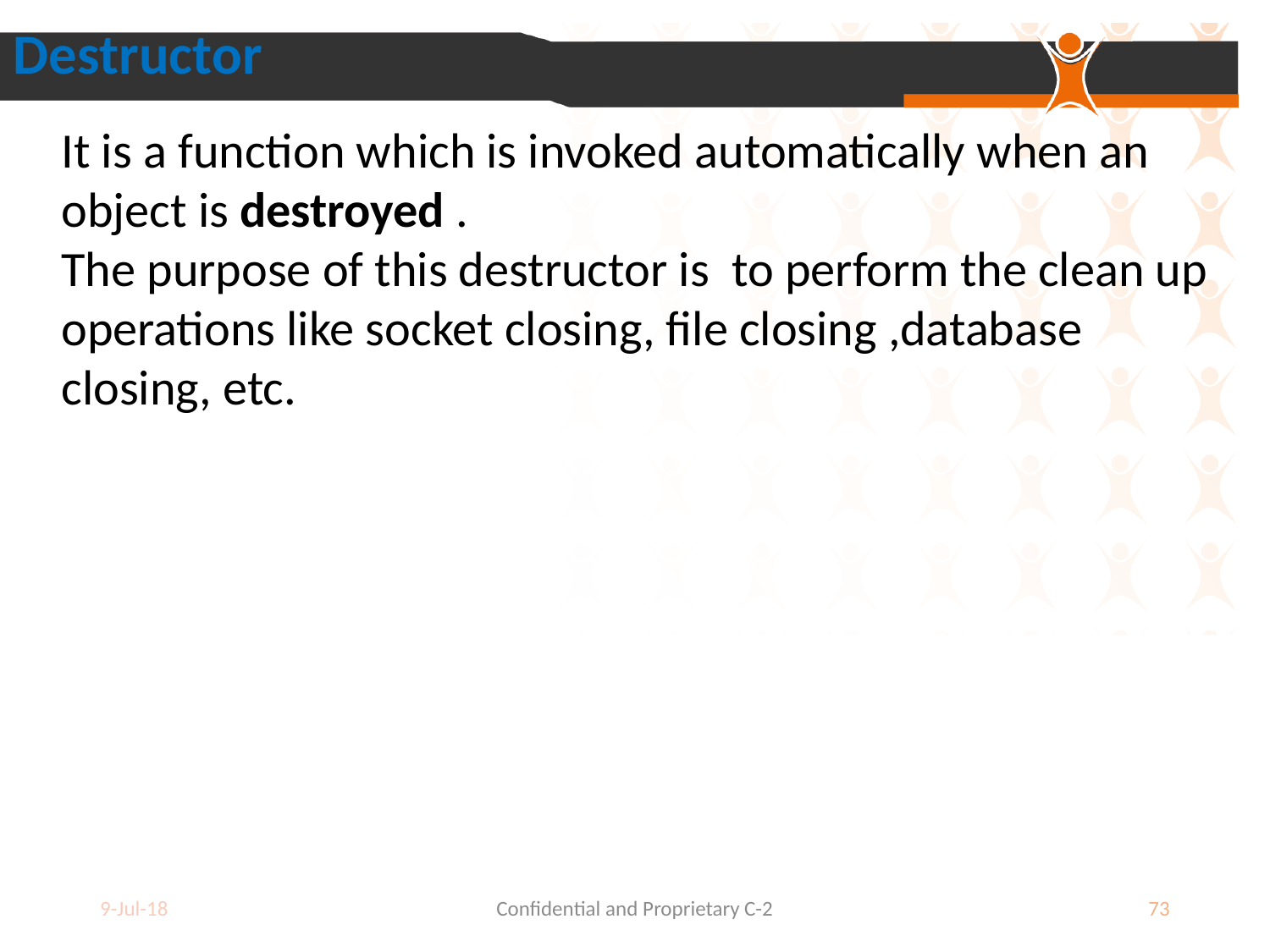

Destructor

It is a function which is invoked automatically when an object is destroyed .
The purpose of this destructor is  to perform the clean up operations like socket closing, file closing ,database closing, etc.

9-Jul-18
Confidential and Proprietary C-2
73